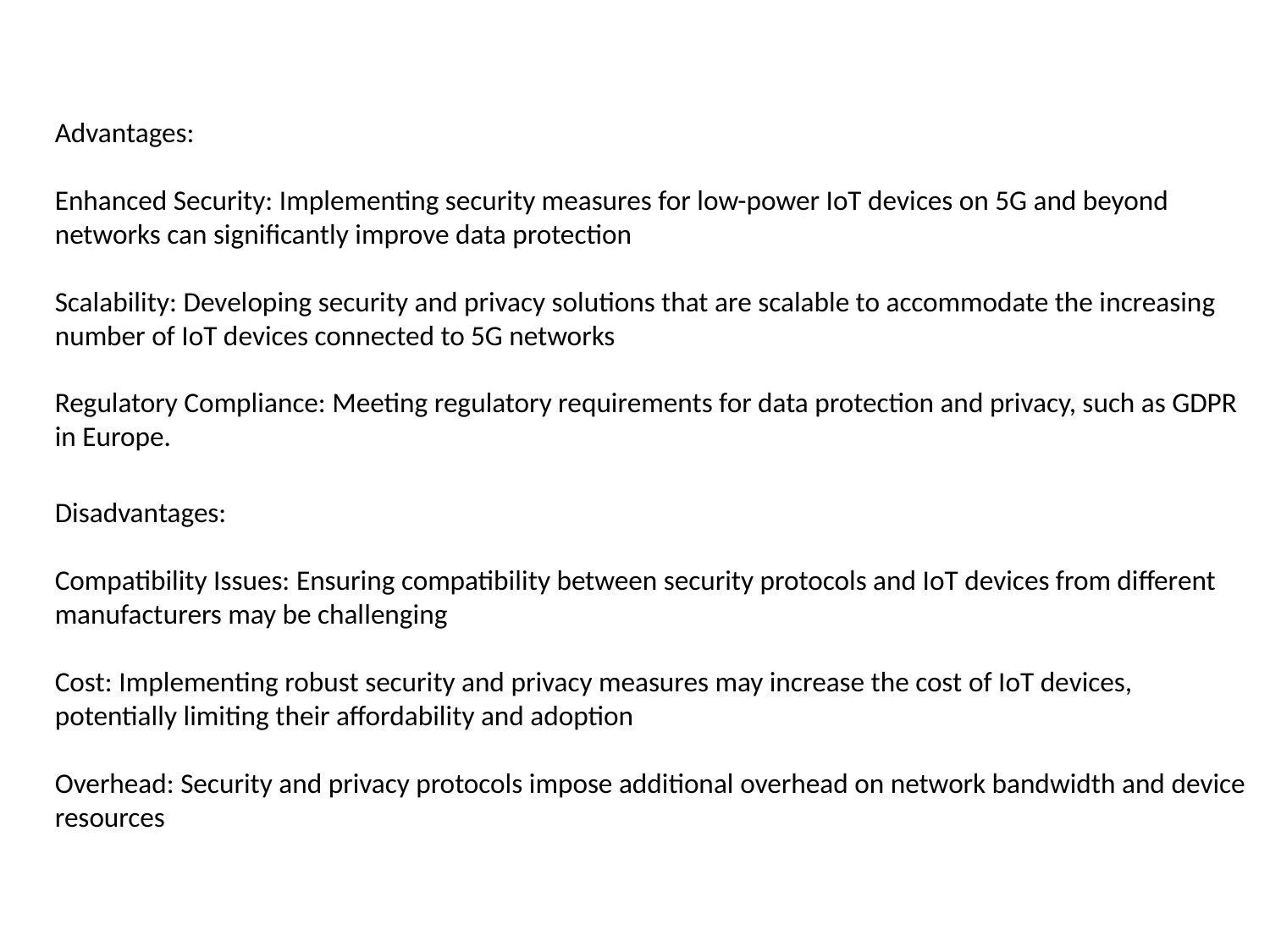

Advantages:

Enhanced Security: Implementing security measures for low-power IoT devices on 5G and beyond networks can significantly improve data protection

Scalability: Developing security and privacy solutions that are scalable to accommodate the increasing number of IoT devices connected to 5G networks

Regulatory Compliance: Meeting regulatory requirements for data protection and privacy, such as GDPR in Europe.

Disadvantages:

Compatibility Issues: Ensuring compatibility between security protocols and IoT devices from different manufacturers may be challenging

Cost: Implementing robust security and privacy measures may increase the cost of IoT devices, potentially limiting their affordability and adoption

Overhead: Security and privacy protocols impose additional overhead on network bandwidth and device resources